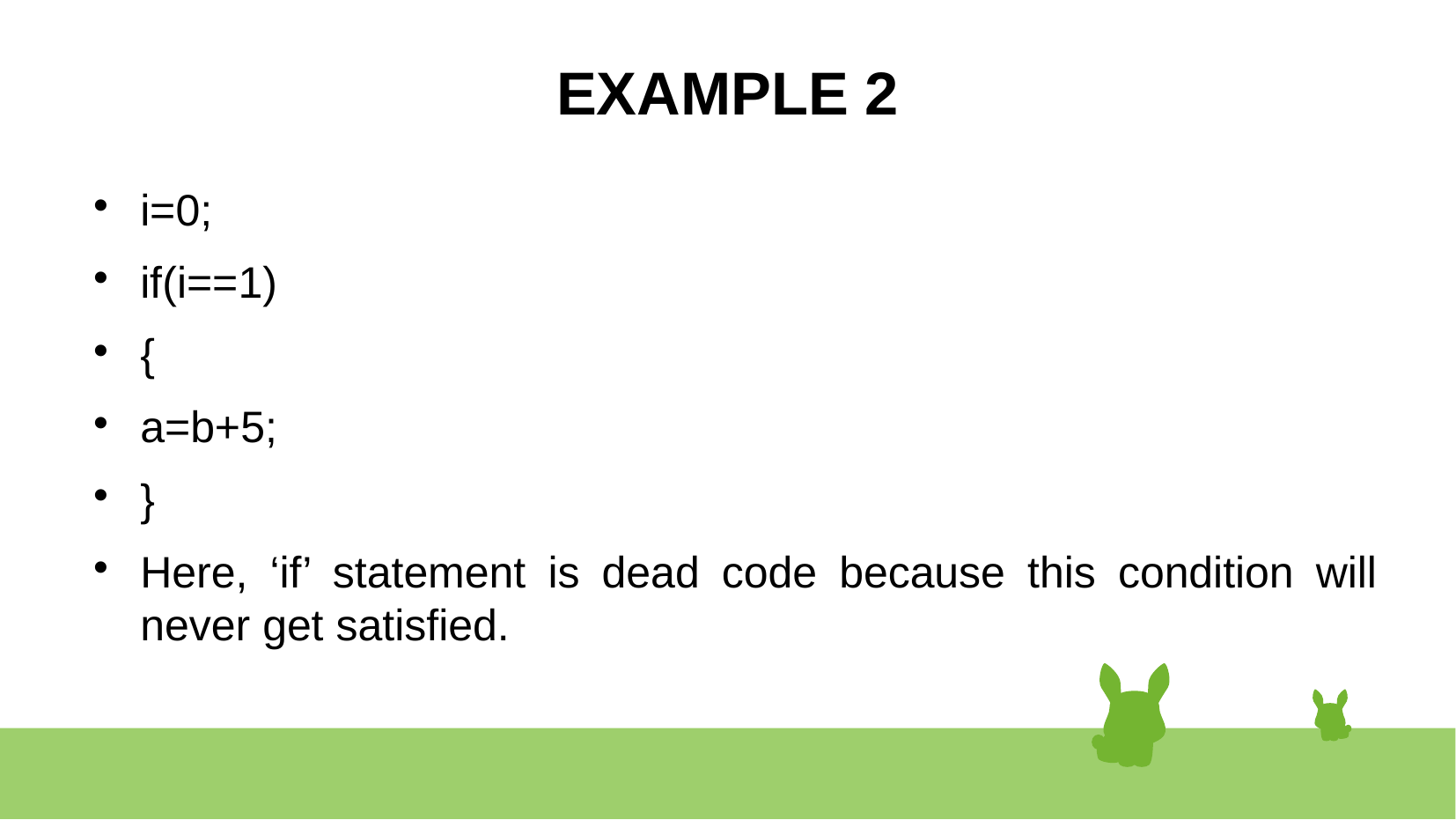

# EXAMPLE 2
i=0;
if(i==1)
{
a=b+5;
}
Here, ‘if’ statement is dead code because this condition will never get satisfied.